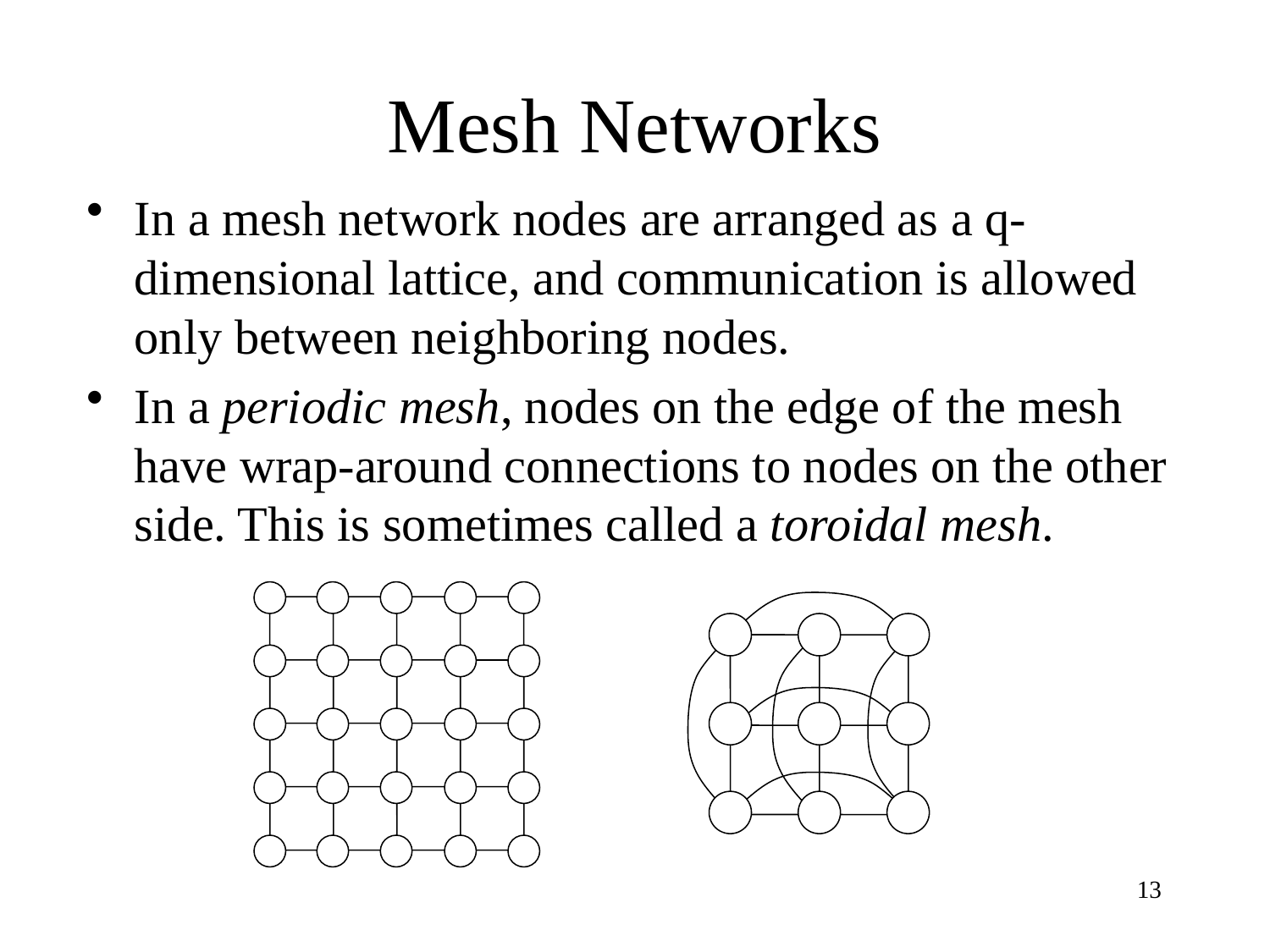

# Mesh Networks
In a mesh network nodes are arranged as a q-dimensional lattice, and communication is allowed only between neighboring nodes.
In a periodic mesh, nodes on the edge of the mesh have wrap-around connections to nodes on the other side. This is sometimes called a toroidal mesh.

13